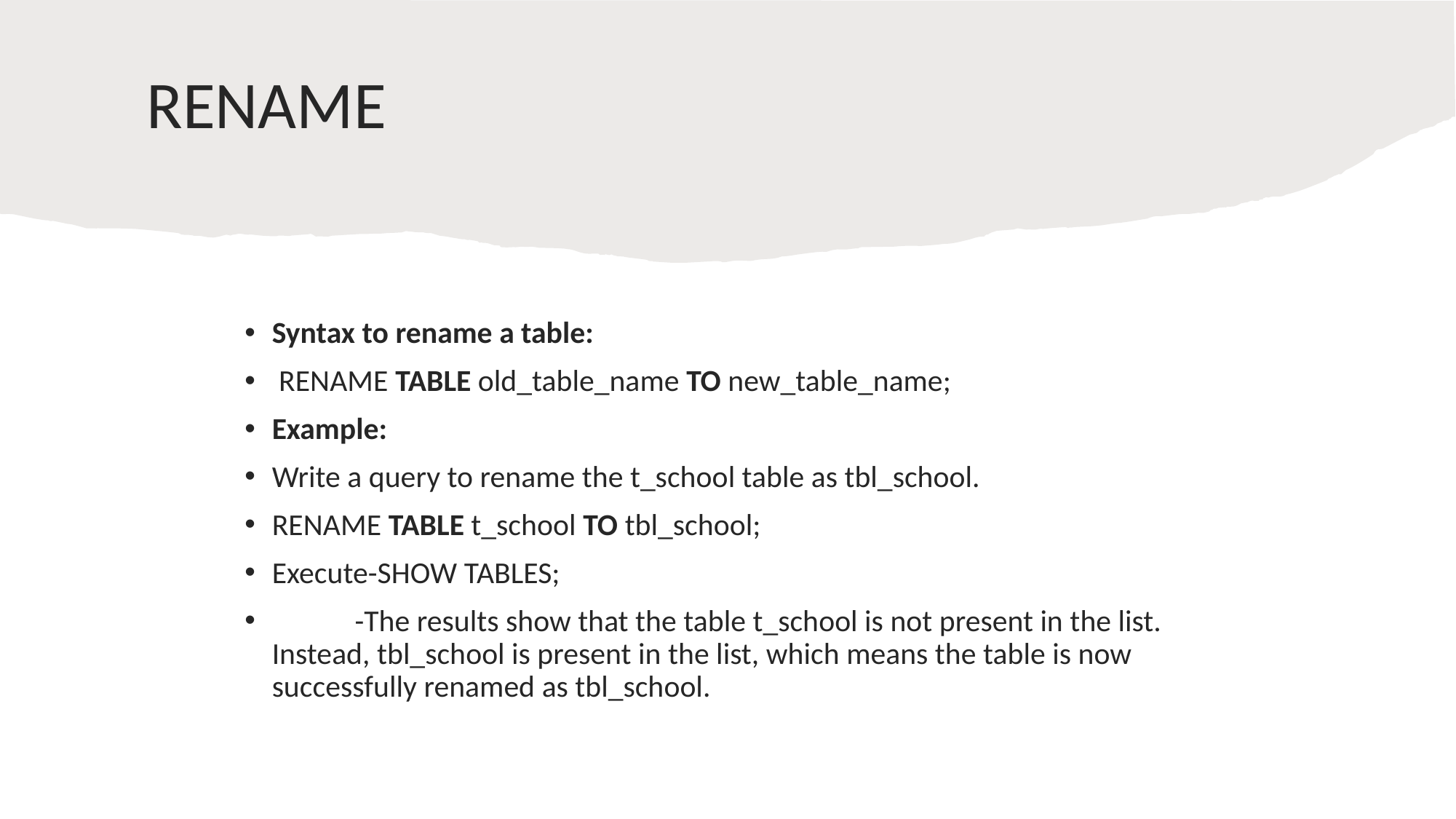

# RENAME

Syntax to rename a table:
RENAME TABLE old_table_name TO new_table_name;
Example:
Write a query to rename the t_school table as tbl_school.
RENAME TABLE t_school TO tbl_school;
Execute-SHOW TABLES;
            -The results show that the table t_school is not present in the list. Instead, tbl_school is present in the list, which means the table is now successfully renamed as tbl_school.